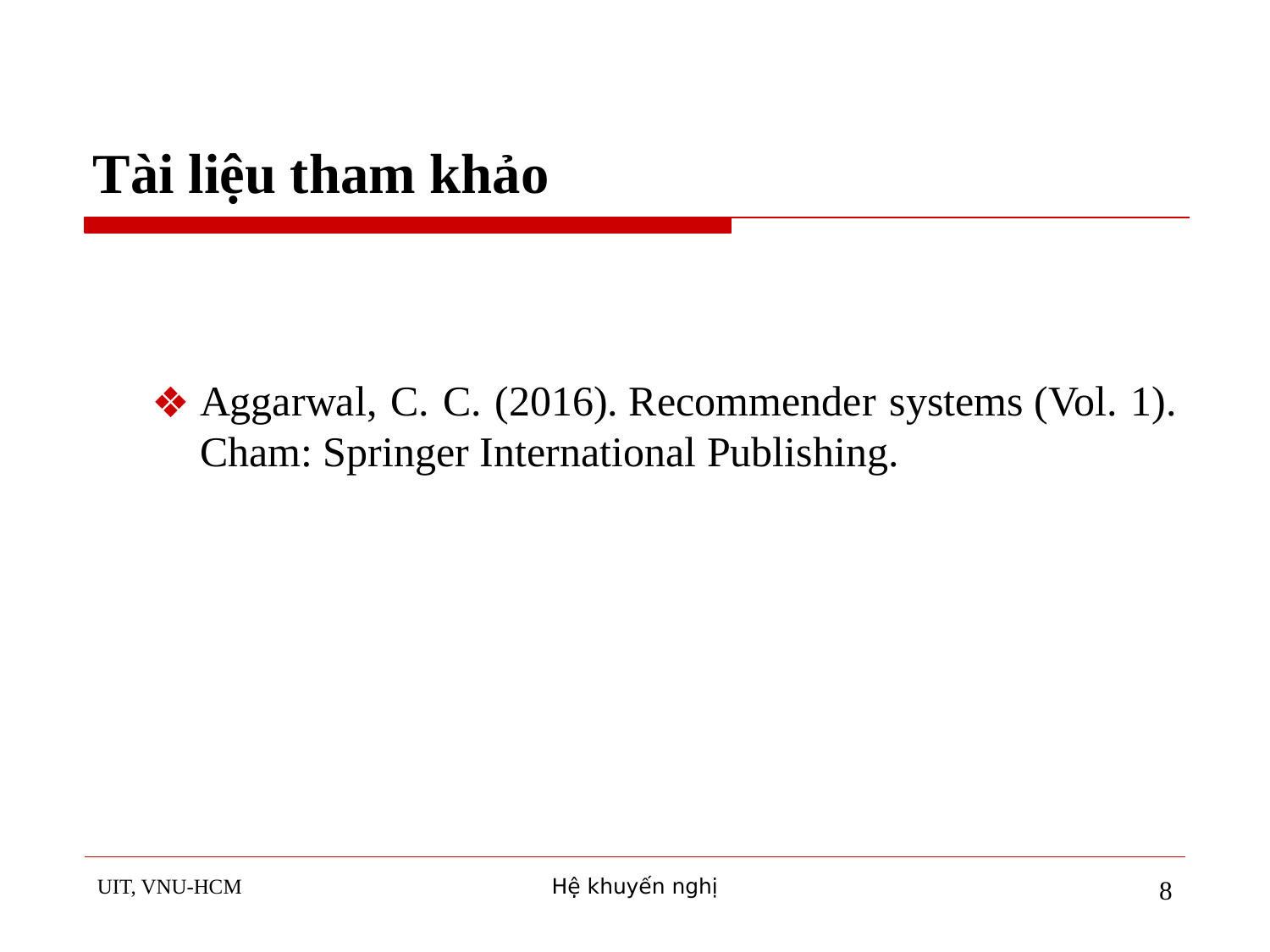

# Tài liệu tham khảo
Aggarwal, C. C. (2016). Recommender systems (Vol. 1). Cham: Springer International Publishing.

UIT, VNU-HCM
Hệ khuyến nghị
8